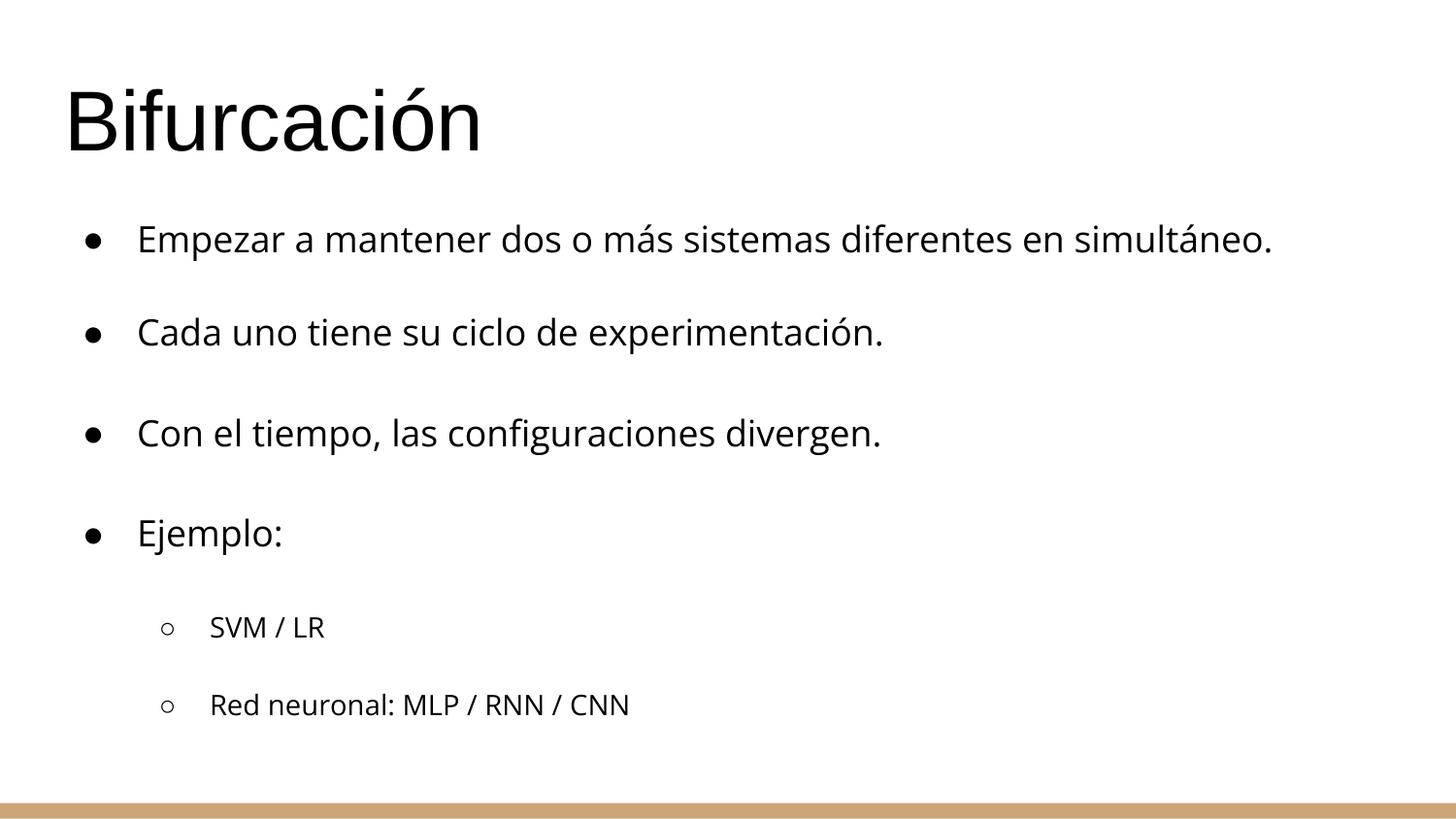

# Bifurcación
Empezar a mantener dos o más sistemas diferentes en simultáneo.
Cada uno tiene su ciclo de experimentación.
Con el tiempo, las configuraciones divergen.
Ejemplo:
SVM / LR
Red neuronal: MLP / RNN / CNN